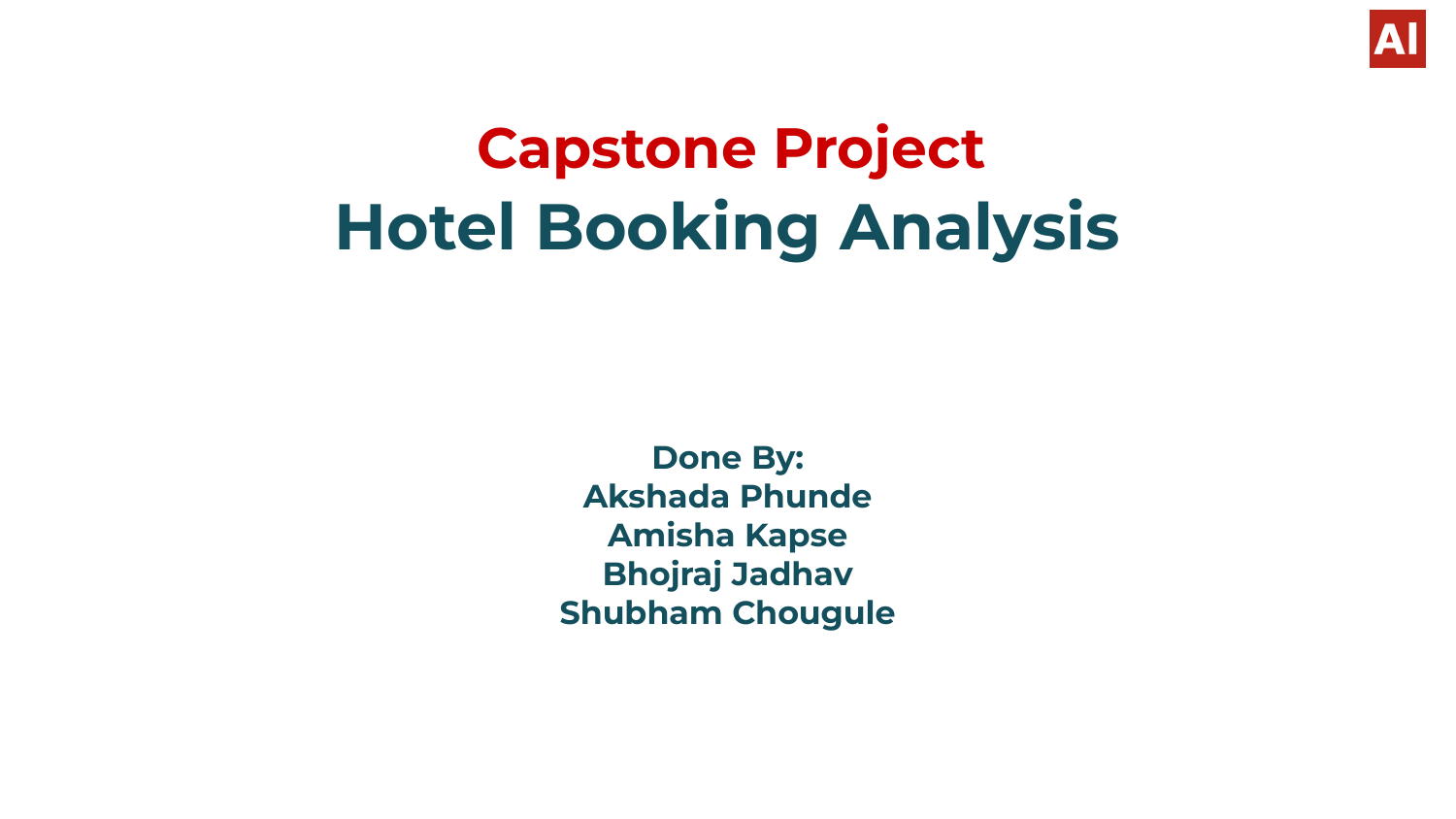

# Capstone Project
Hotel Booking Analysis

Done By:
Akshada Phunde
Amisha Kapse
Bhojraj Jadhav
Shubham Chougule